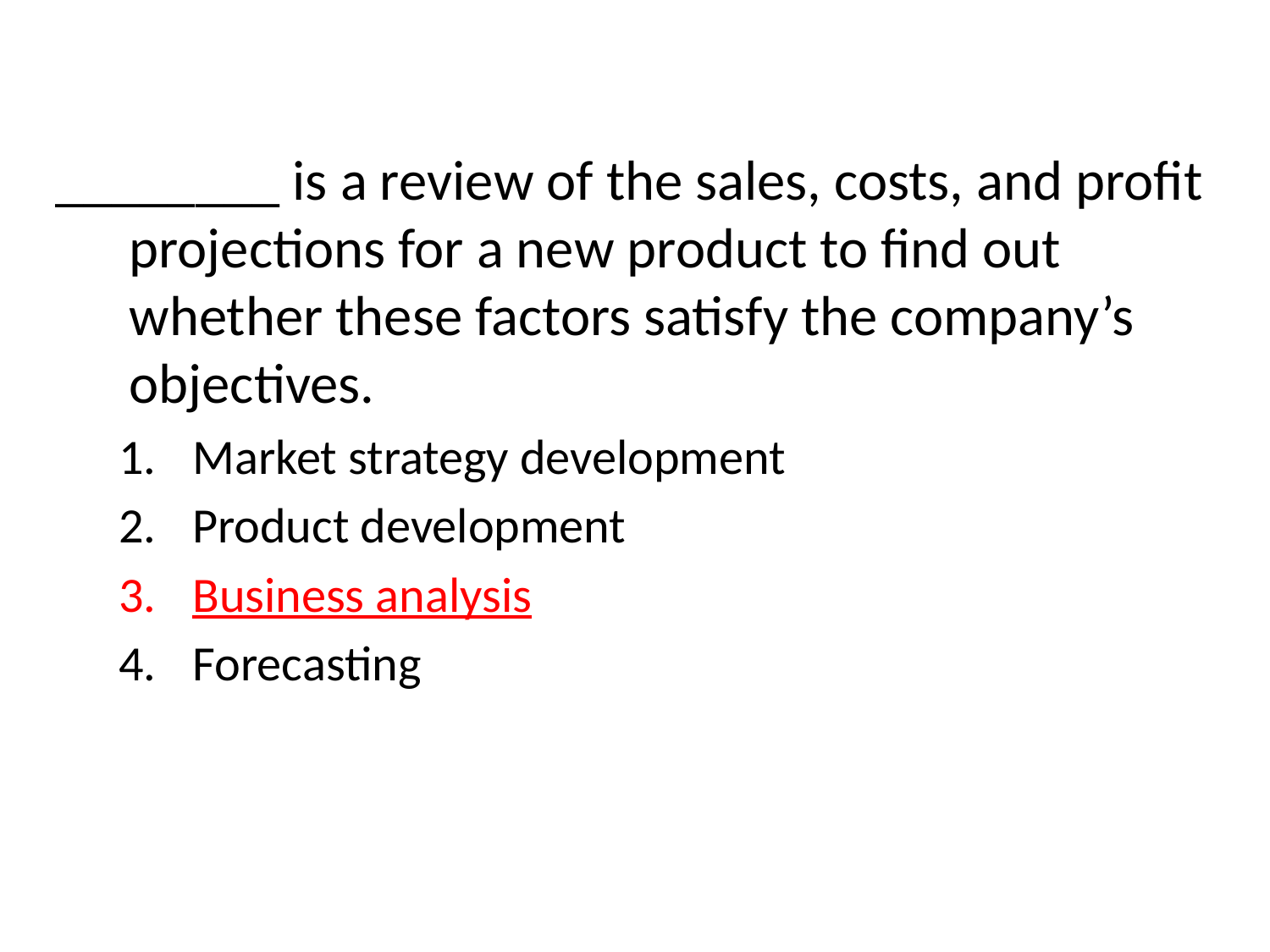

________ is a review of the sales, costs, and profit projections for a new product to find out whether these factors satisfy the company’s objectives.
Market strategy development
Product development
Business analysis
Forecasting